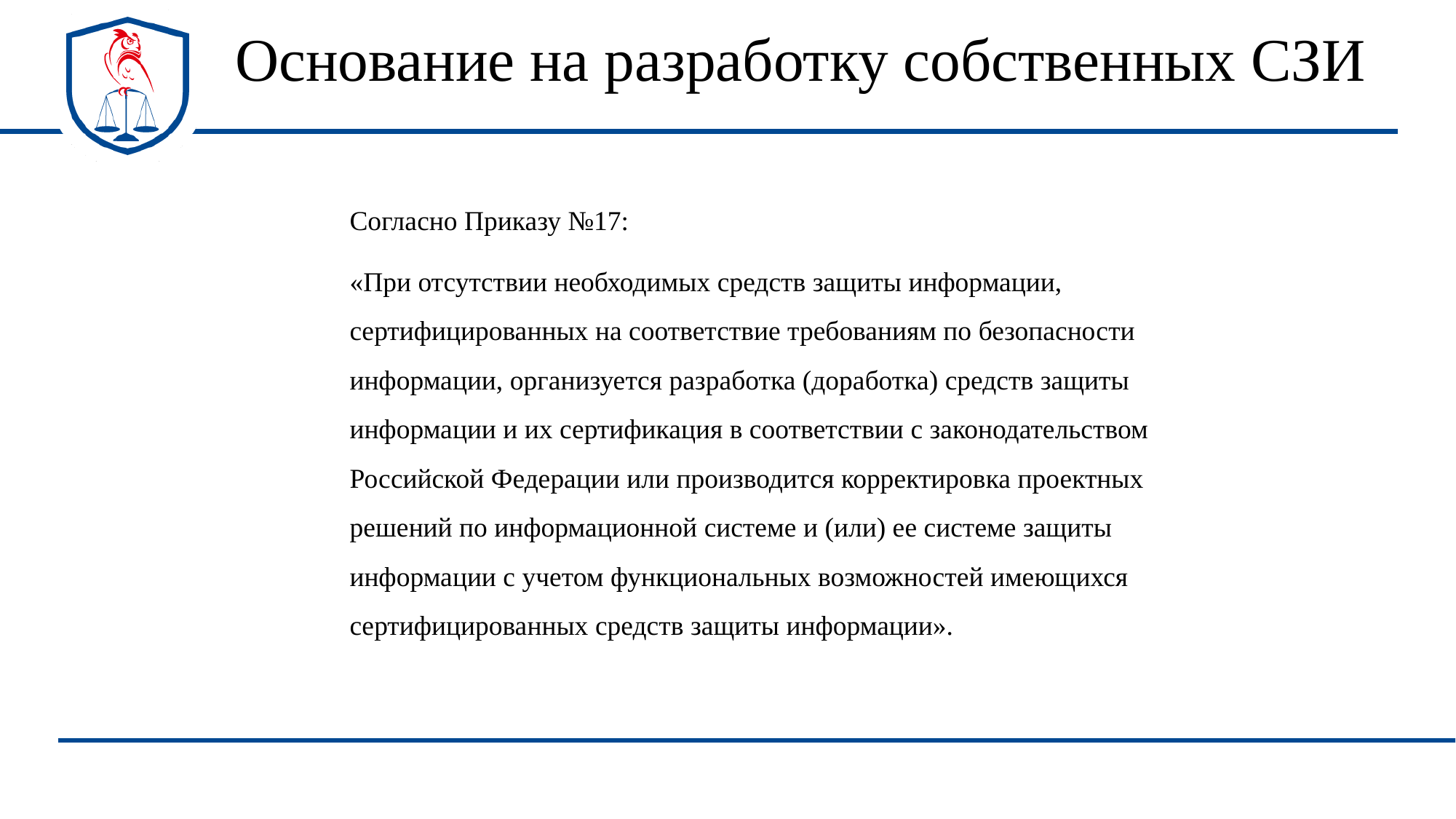

Основание на разработку собственных СЗИ
Согласно Приказу №17:
«При отсутствии необходимых средств защиты информации, сертифицированных на соответствие требованиям по безопасности информации, организуется разработка (доработка) средств защиты информации и их сертификация в соответствии с законодательством Российской Федерации или производится корректировка проектных решений по информационной системе и (или) ее системе защиты информации с учетом функциональных возможностей имеющихся сертифицированных средств защиты информации».